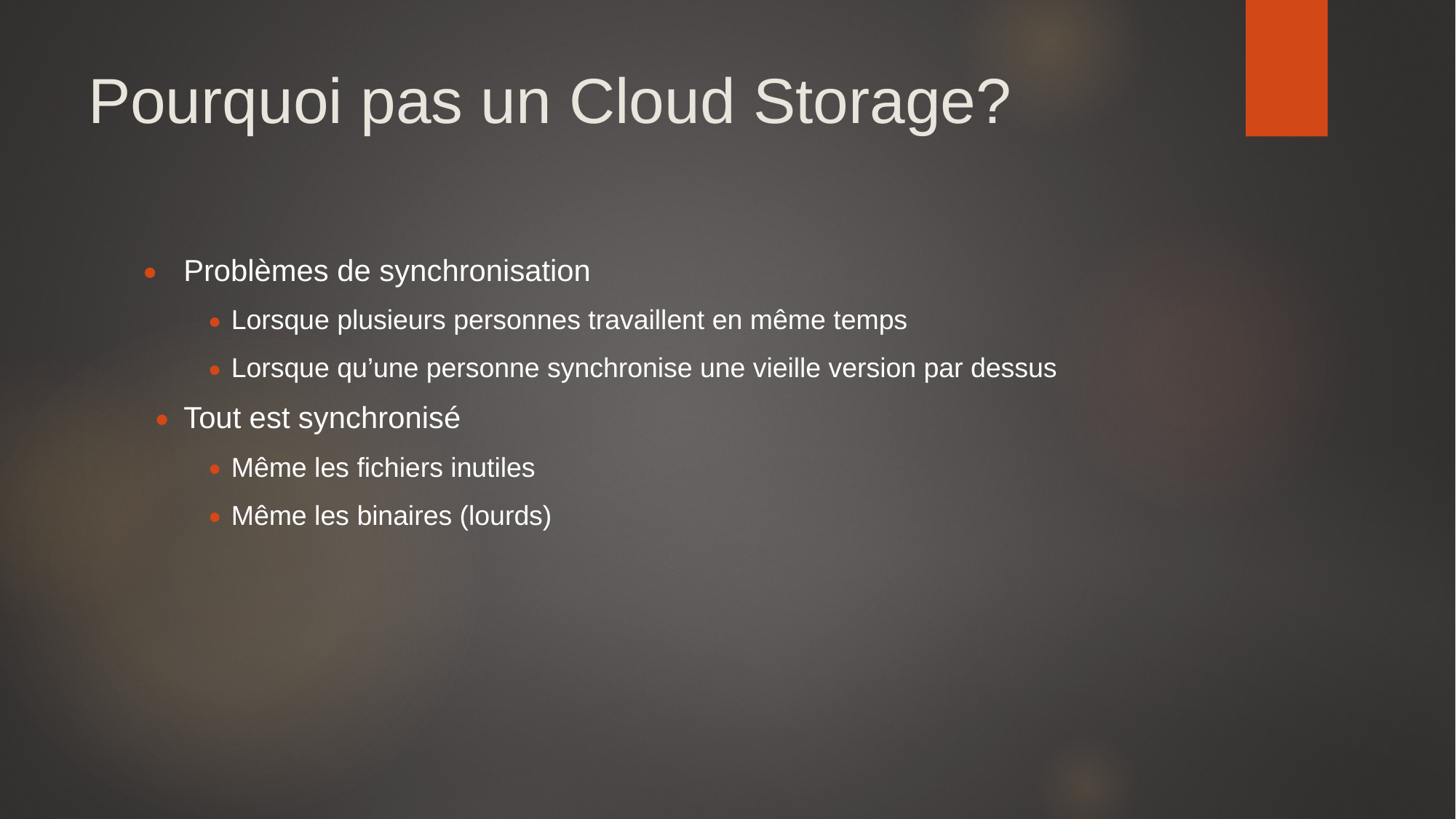

# Pourquoi pas un Cloud Storage?
Problèmes de synchronisation
Lorsque plusieurs personnes travaillent en même temps
Lorsque qu’une personne synchronise une vieille version par dessus
Tout est synchronisé
Même les fichiers inutiles
Même les binaires (lourds)